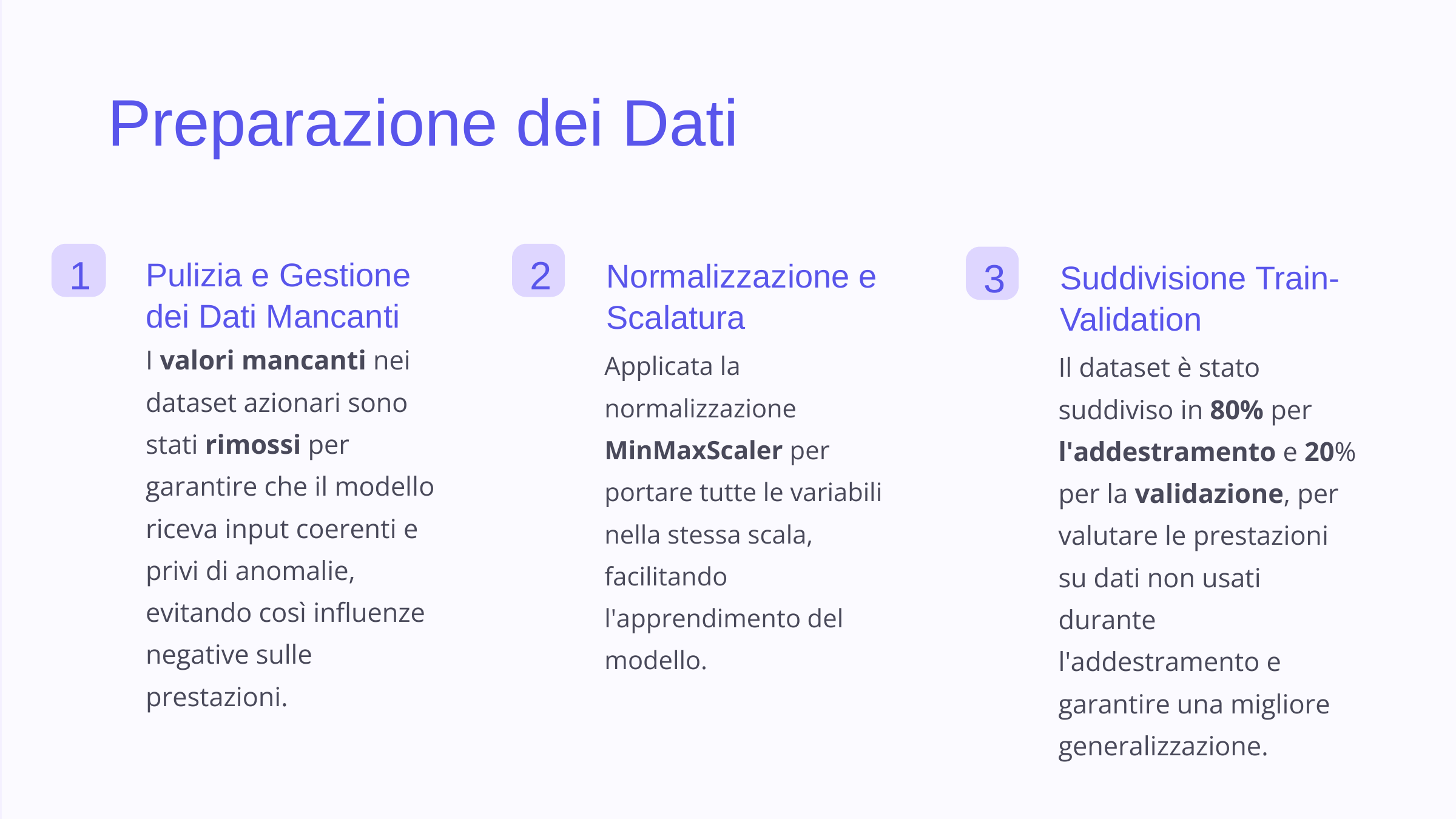

Preparazione dei Dati
1
2

3

Pulizia e Gestione dei Dati Mancanti
Normalizzazione e Scalatura
Suddivisione Train-Validation

I valori mancanti nei dataset azionari sono stati rimossi per garantire che il modello riceva input coerenti e privi di anomalie, evitando così influenze negative sulle prestazioni.
Applicata la normalizzazione MinMaxScaler per portare tutte le variabili nella stessa scala, facilitando l'apprendimento del modello.
Il dataset è stato suddiviso in 80% per l'addestramento e 20% per la validazione, per valutare le prestazioni su dati non usati durante l'addestramento e garantire una migliore generalizzazione.